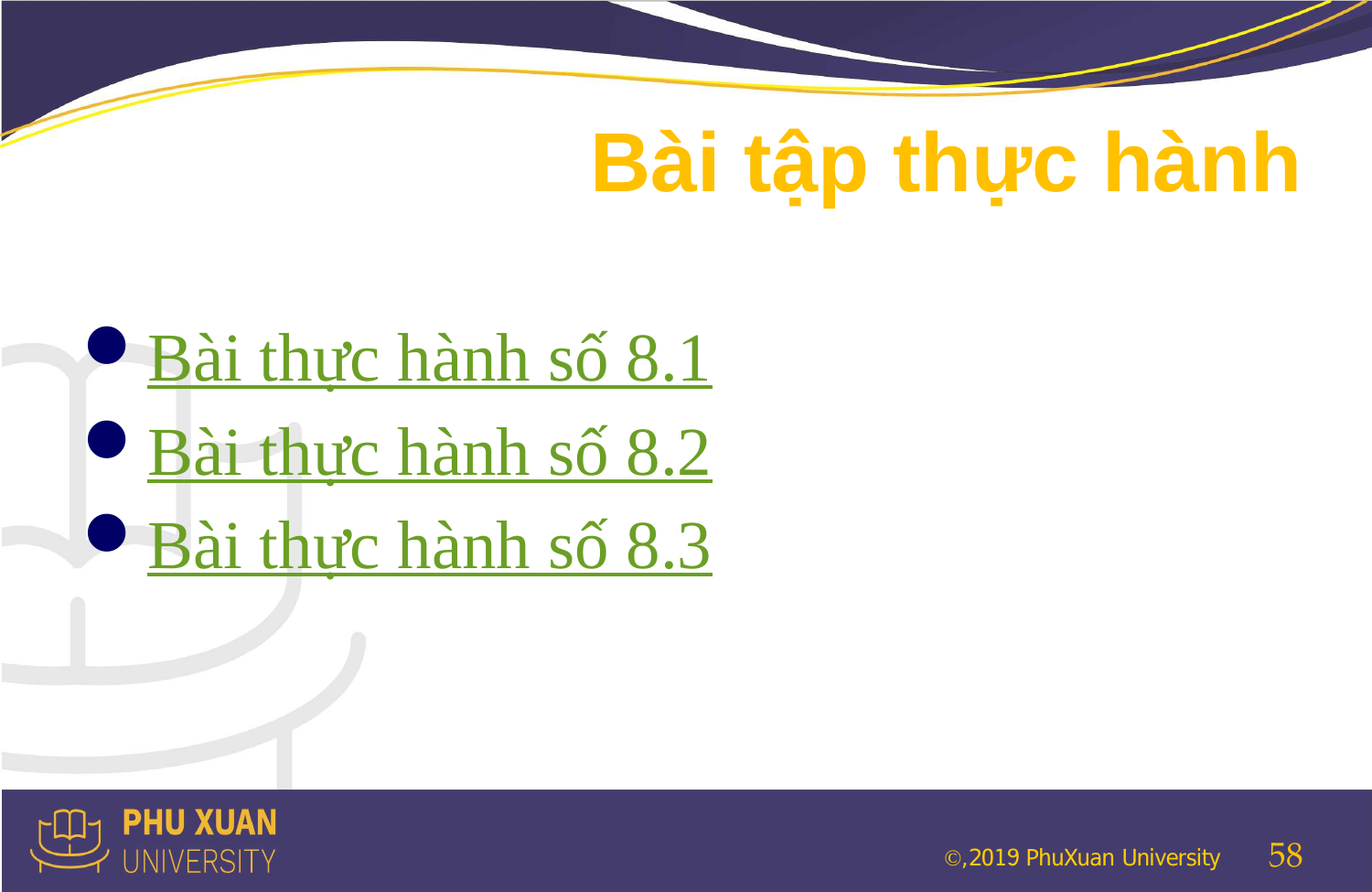

# Bài tập thực hành

Bài thực hành số 8.1
Bài thực hành số 8.2
Bài thực hành số 8.3
58